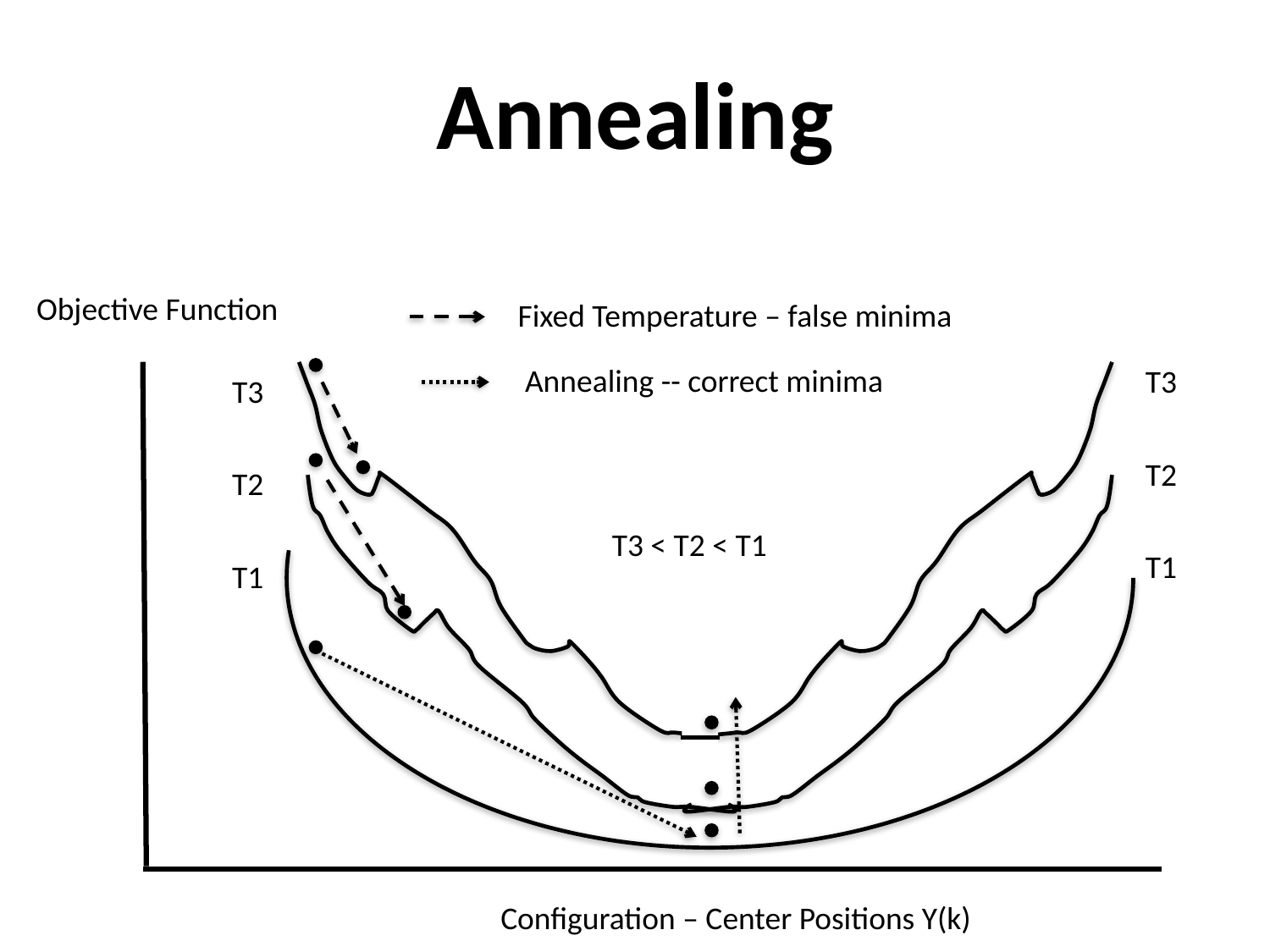

# Annealing

Objective Function
Fixed Temperature – false minima
Annealing -- correct minima
T3
T2
T1

T3
T2
T1

T3 < T2 < T1

Configuration – Center Positions Y(k)